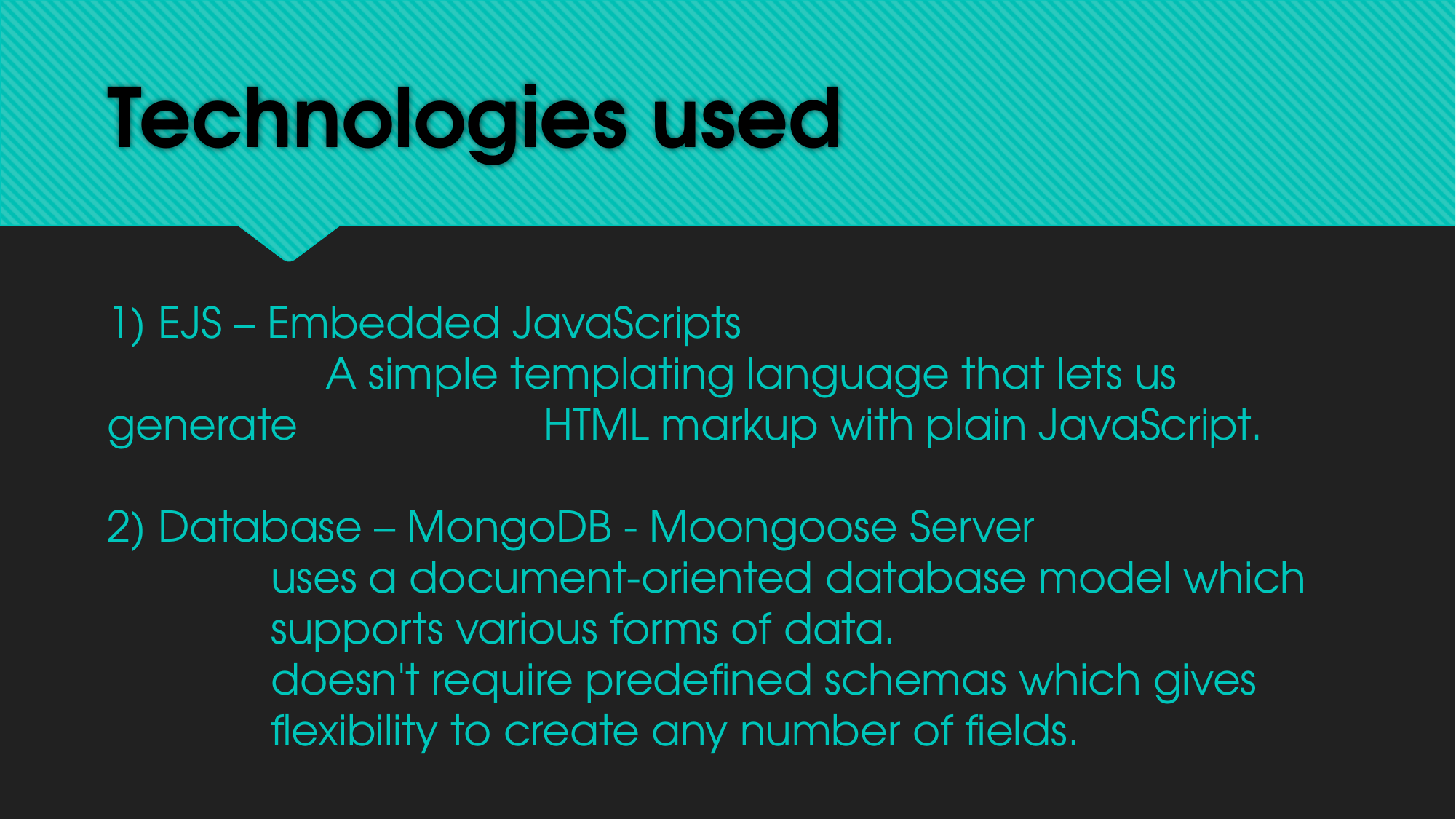

# Technologies used
1) EJS – Embedded JavaScripts
		A simple templating language that lets us generate 			HTML markup with plain JavaScript.

2) Database – MongoDB - Moongoose Server
	uses a document-oriented database model which 	supports various forms of data.
	doesn't require predefined schemas which gives 	flexibility to create any number of fields.